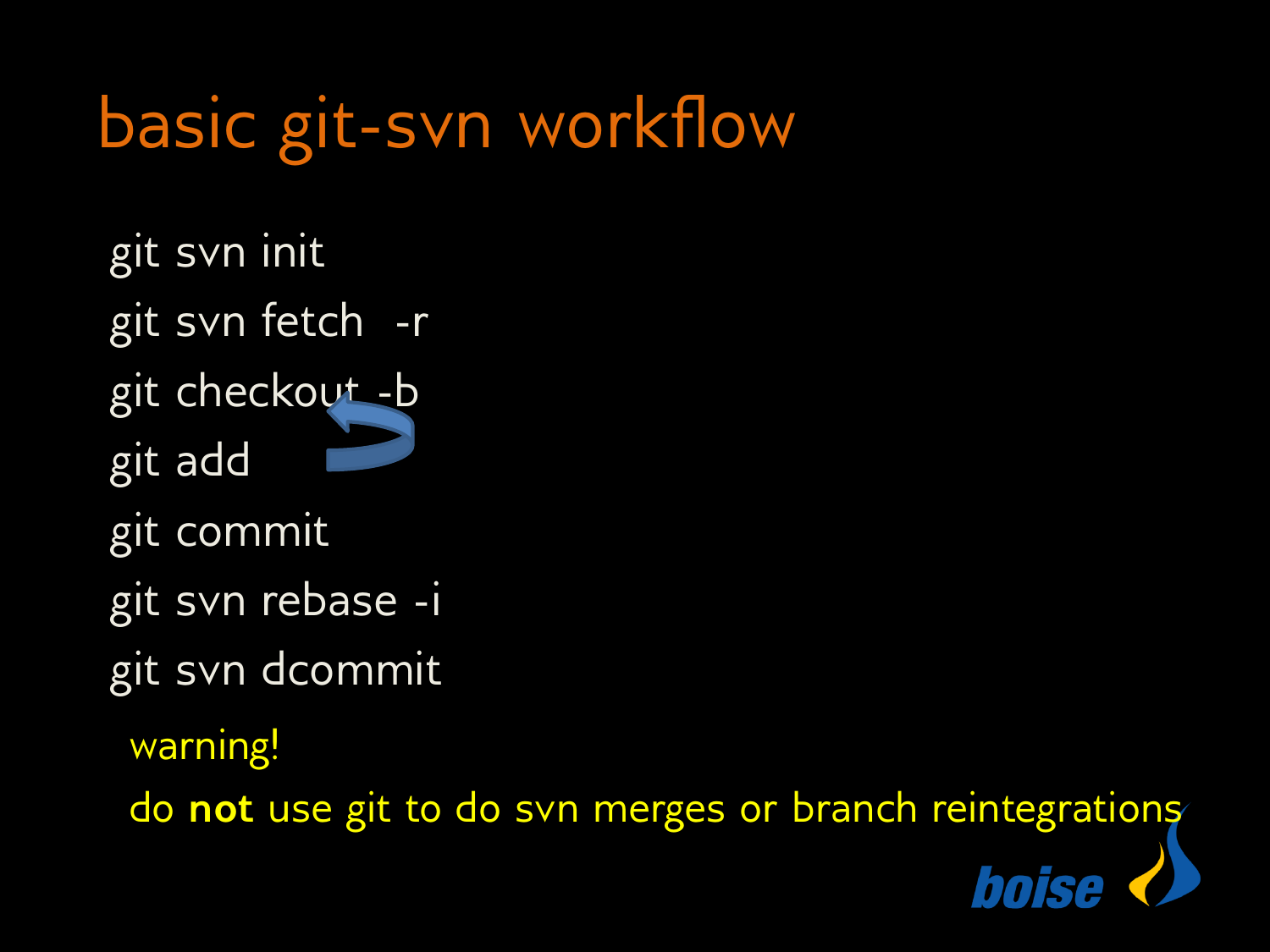

# basic git-svn workflow
git svn init
git svn fetch  -r
git checkout -b
git add
git commit
git svn rebase -i
git svn dcommit

warning!
do not use git to do svn merges or branch reintegrations